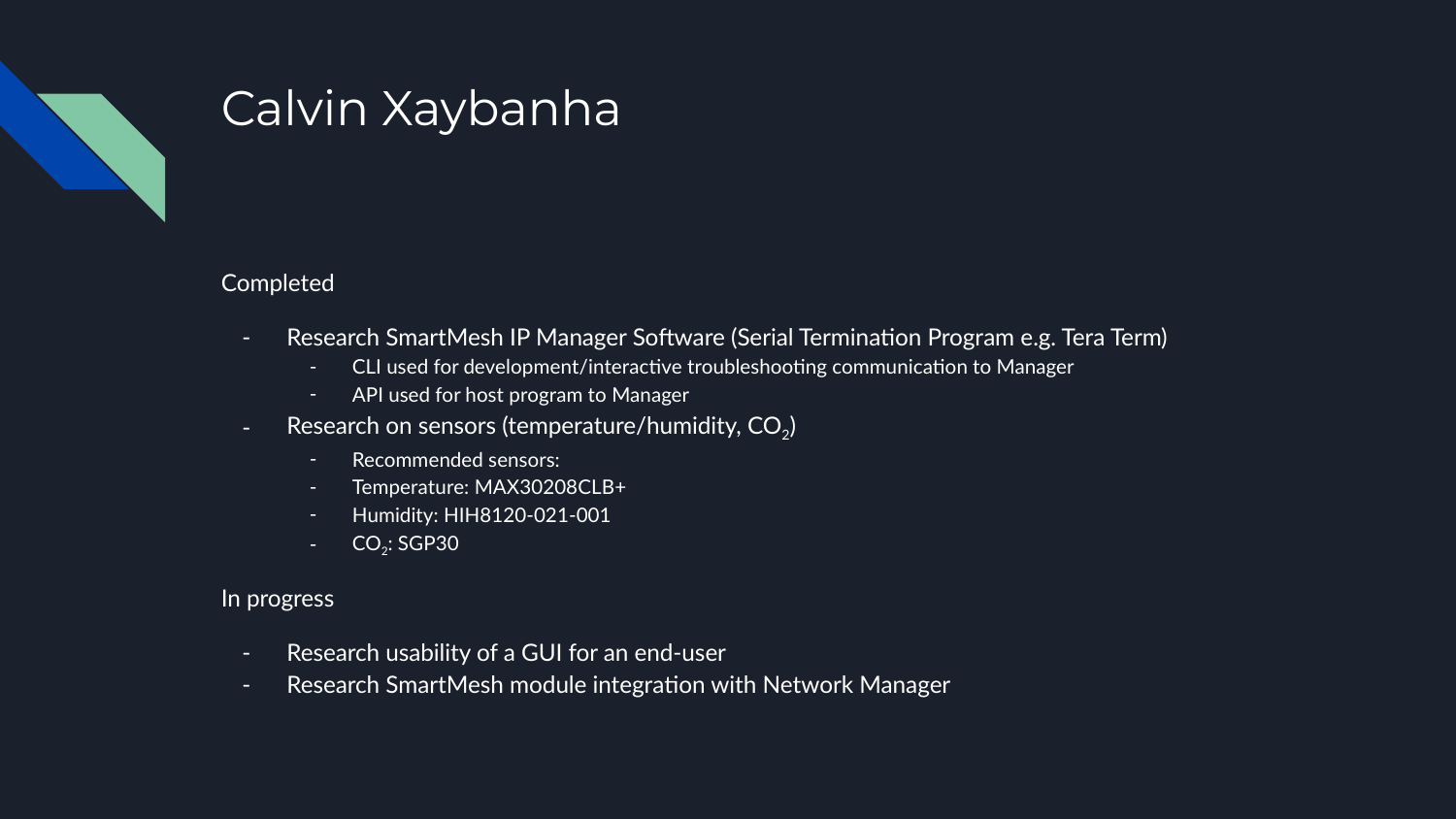

# Calvin Xaybanha
Completed
Research SmartMesh IP Manager Software (Serial Termination Program e.g. Tera Term)
CLI used for development/interactive troubleshooting communication to Manager
API used for host program to Manager
Research on sensors (temperature/humidity, CO2)
Recommended sensors:
Temperature: MAX30208CLB+
Humidity: HIH8120-021-001
CO2: SGP30
In progress
Research usability of a GUI for an end-user
Research SmartMesh module integration with Network Manager